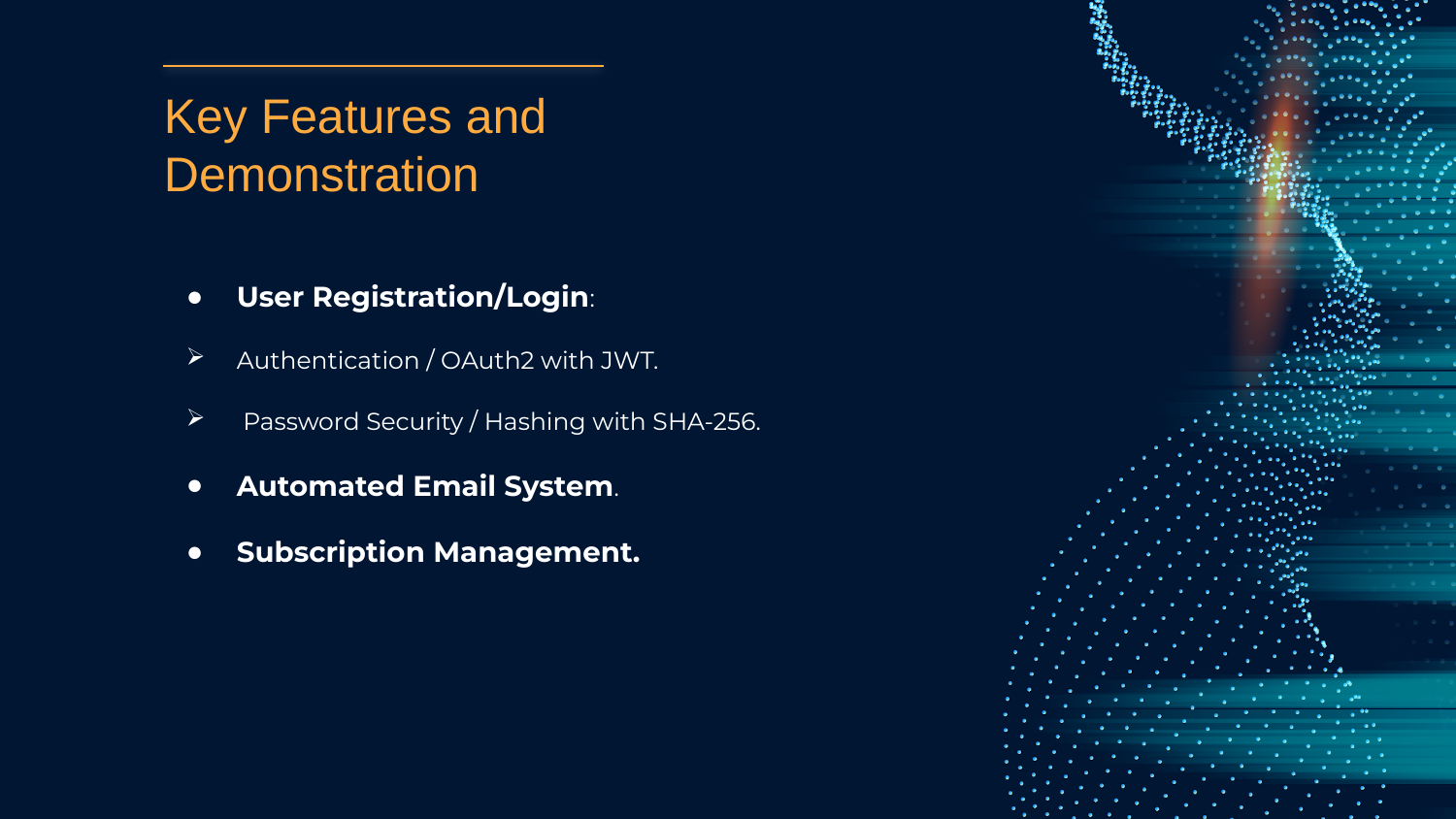

# Key Features and Demonstration
User Registration/Login:
Authentication / OAuth2 with JWT.
 Password Security / Hashing with SHA-256.
Automated Email System.
Subscription Management.